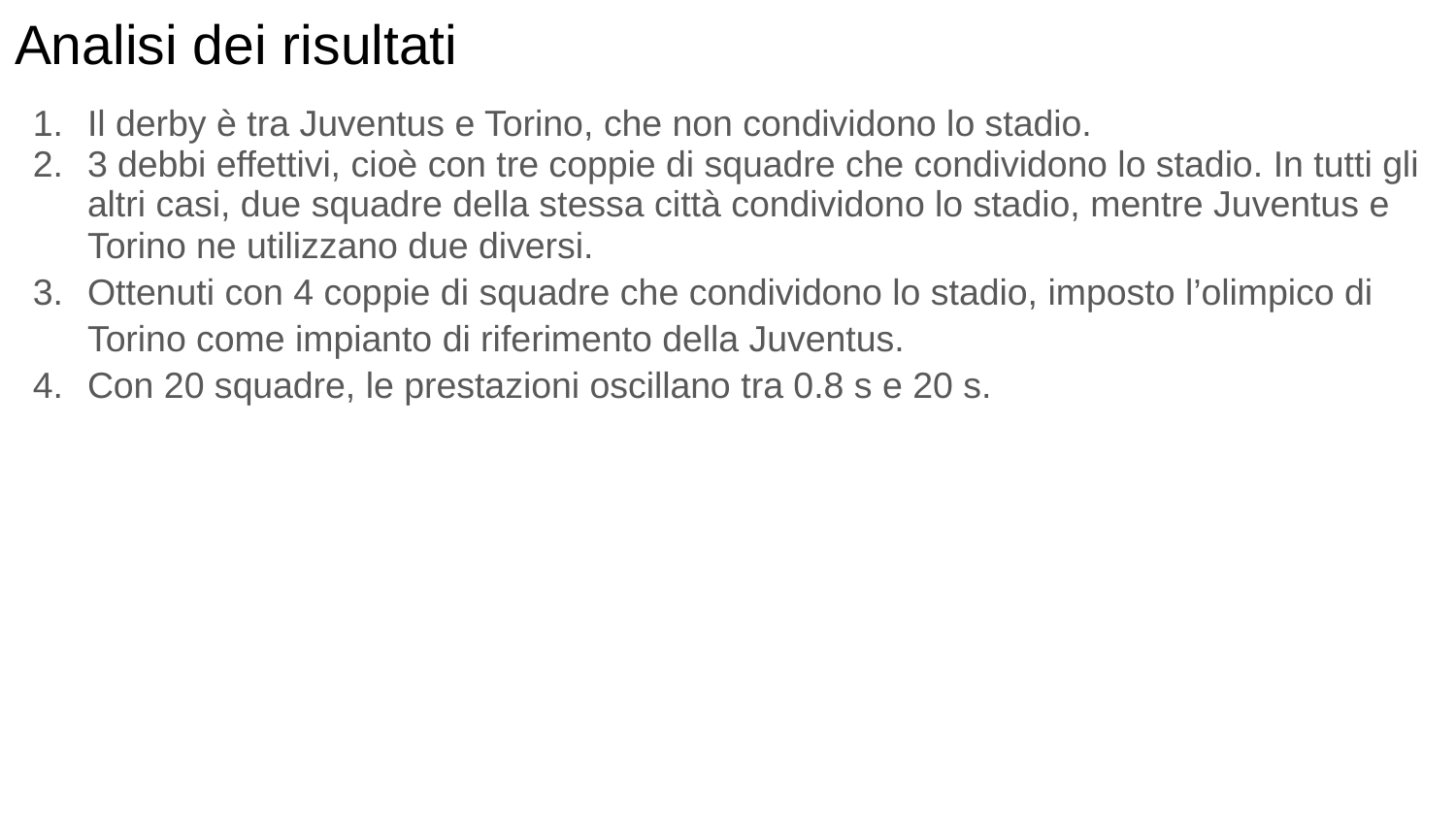

# Analisi dei risultati

Il derby è tra Juventus e Torino, che non condividono lo stadio.
3 debbi effettivi, cioè con tre coppie di squadre che condividono lo stadio. In tutti gli altri casi, due squadre della stessa città condividono lo stadio, mentre Juventus e Torino ne utilizzano due diversi.
Ottenuti con 4 coppie di squadre che condividono lo stadio, imposto l’olimpico di Torino come impianto di riferimento della Juventus.
Con 20 squadre, le prestazioni oscillano tra 0.8 s e 20 s.